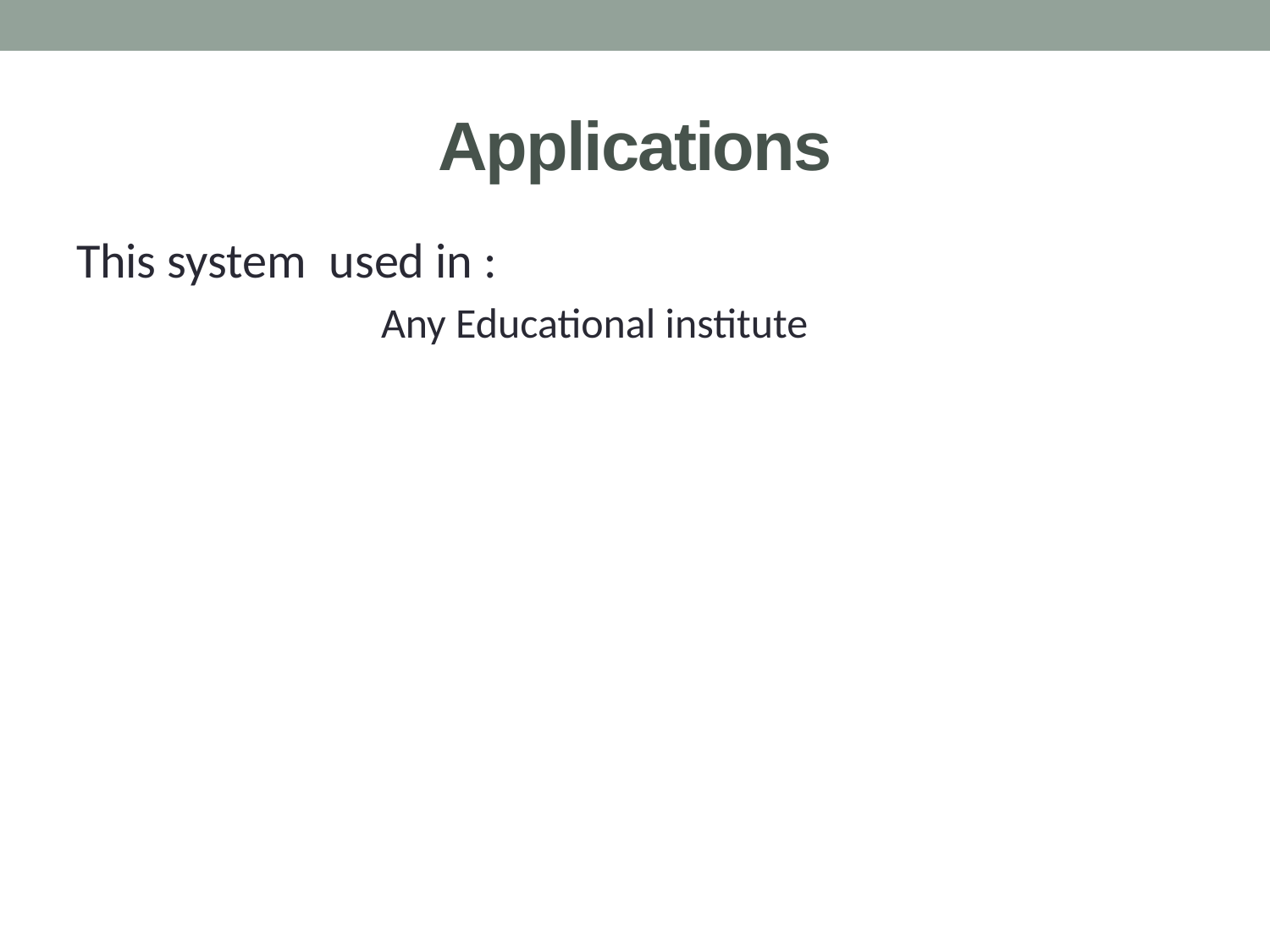

# Applications
This system  used in :
                                Any Educational institute